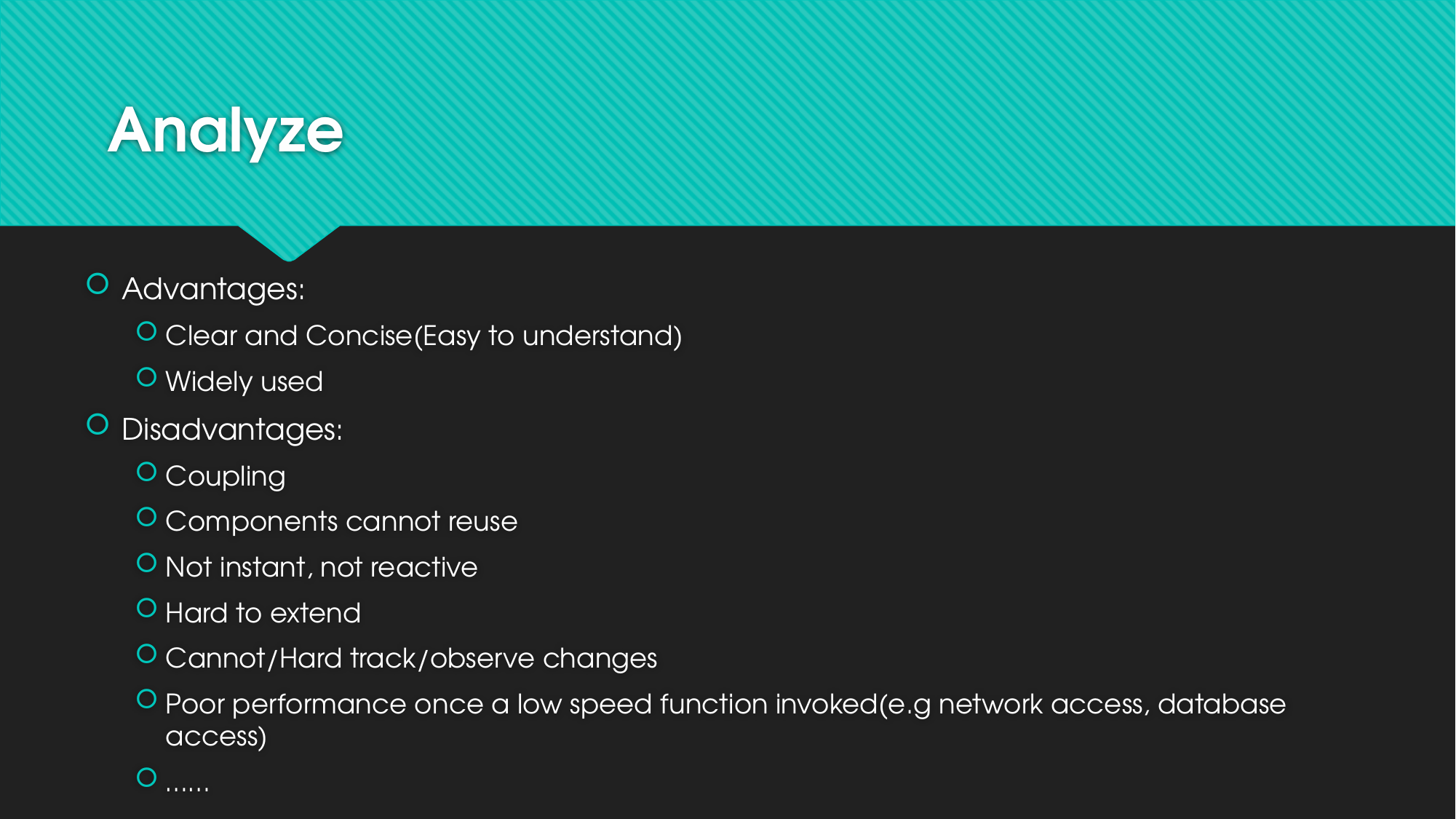

# Analyze
Advantages:
Clear and Concise(Easy to understand)
Widely used
Disadvantages:
Coupling
Components cannot reuse
Not instant, not reactive
Hard to extend
Cannot/Hard track/observe changes
Poor performance once a low speed function invoked(e.g network access, database access)
……